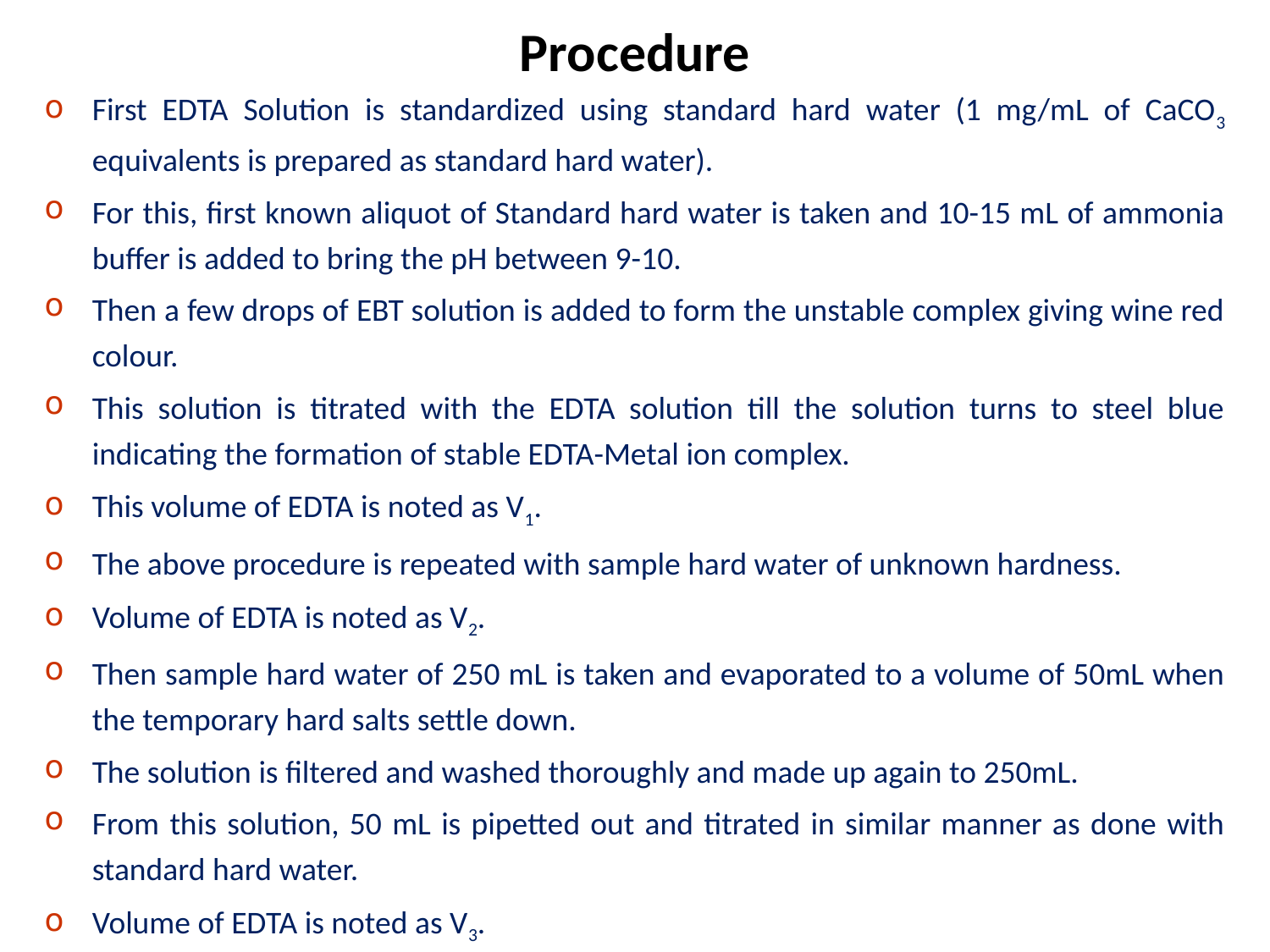

# Procedure
First EDTA Solution is standardized using standard hard water (1 mg/mL of CaCO3 equivalents is prepared as standard hard water).
For this, first known aliquot of Standard hard water is taken and 10-15 mL of ammonia buffer is added to bring the pH between 9-10.
Then a few drops of EBT solution is added to form the unstable complex giving wine red colour.
This solution is titrated with the EDTA solution till the solution turns to steel blue indicating the formation of stable EDTA-Metal ion complex.
This volume of EDTA is noted as V1.
The above procedure is repeated with sample hard water of unknown hardness.
Volume of EDTA is noted as V2.
Then sample hard water of 250 mL is taken and evaporated to a volume of 50mL when the temporary hard salts settle down.
The solution is filtered and washed thoroughly and made up again to 250mL.
From this solution, 50 mL is pipetted out and titrated in similar manner as done with standard hard water.
Volume of EDTA is noted as V3.